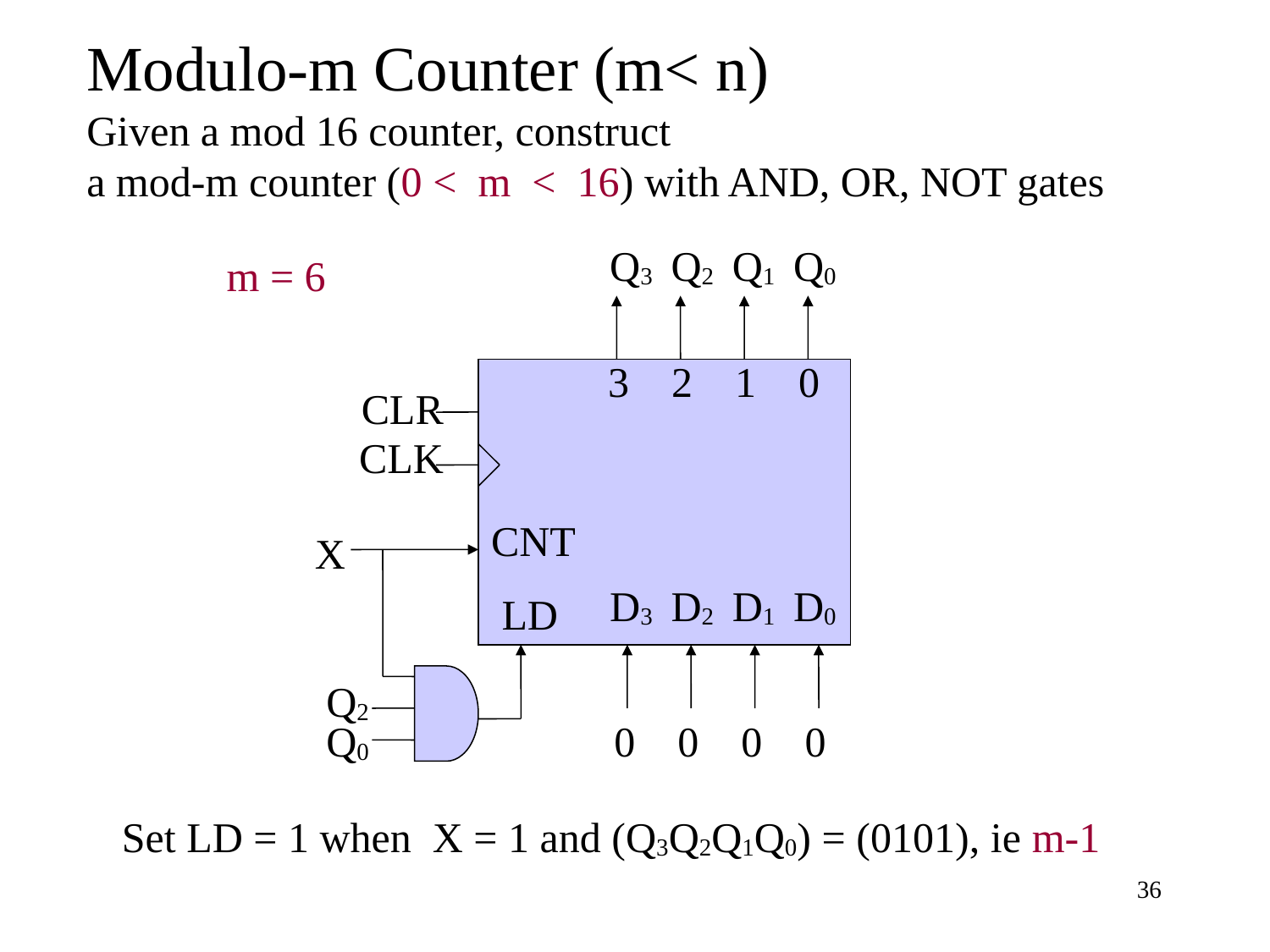

Modulo-m Counter (m< n)
Given a mod 16 counter, construct
a mod-m counter (0 <  m  <  16) with AND, OR, NOT gates
Q3   Q2   Q1   Q0

3    2    1    0

CLR

CLK

CNT
X

D3   D2   D1   D0
LD

Q2

0    0    0    0
Q0

m = 6
Set LD = 1 when  X = 1 and (Q3Q2Q1Q0) = (0101), ie m-1
36